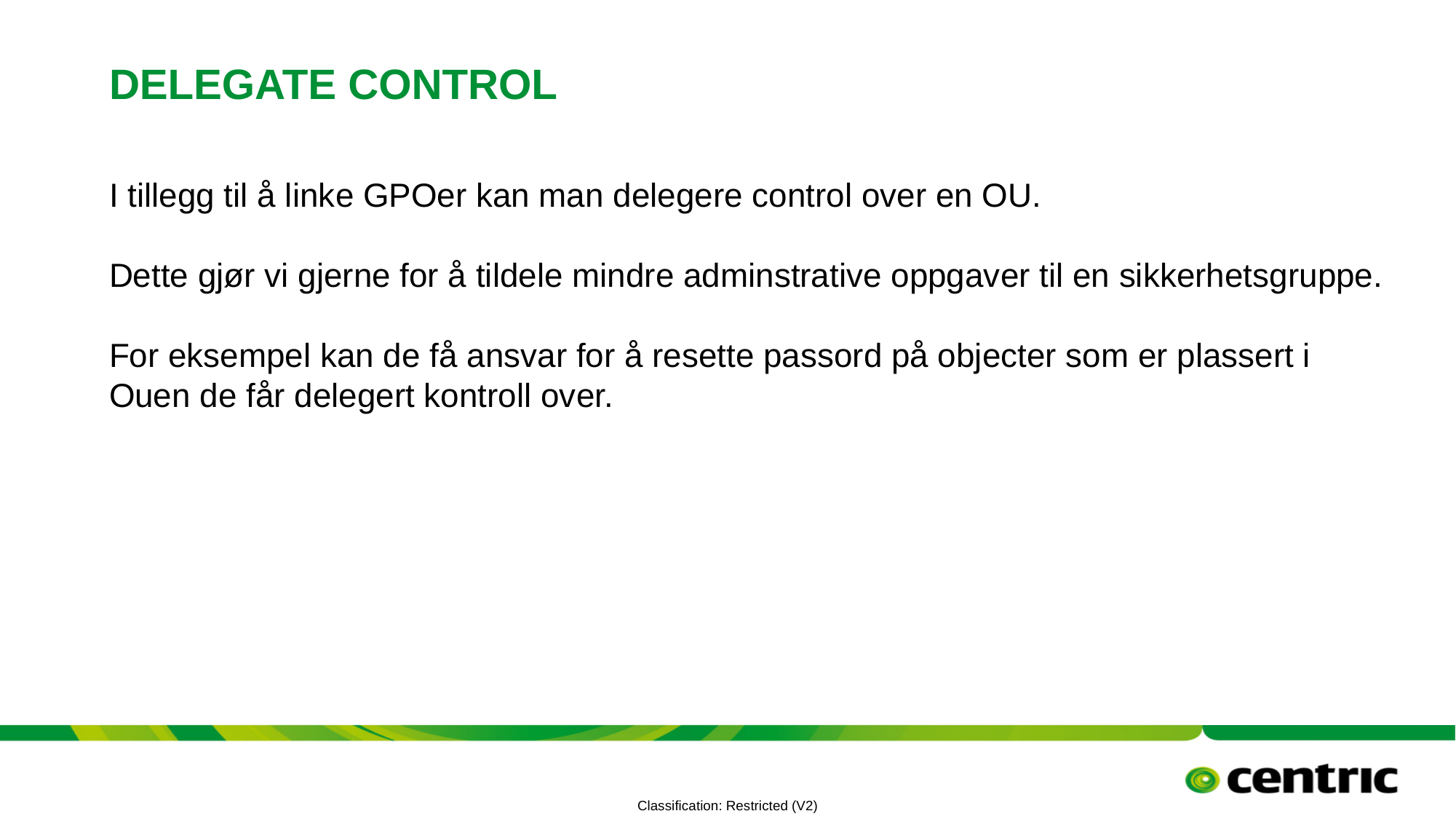

# Delegate control
I tillegg til å linke GPOer kan man delegere control over en OU.

Dette gjør vi gjerne for å tildele mindre adminstrative oppgaver til en sikkerhetsgruppe.

For eksempel kan de få ansvar for å resette passord på objecter som er plassert i Ouen de får delegert kontroll over.